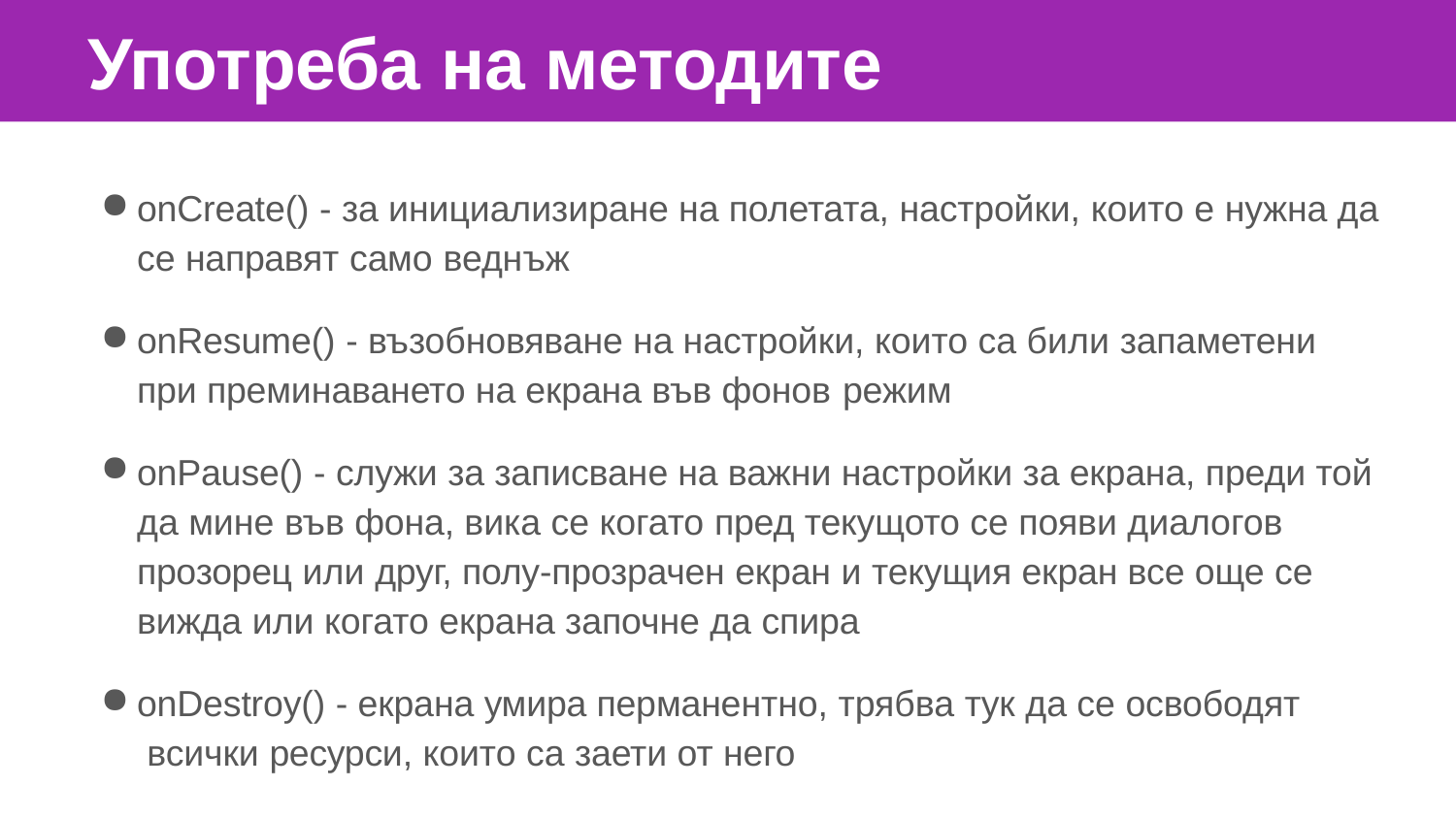

# Употреба на методите
onCreate() - за инициализиране на полетата, настройки, които е нужна да  се направят само веднъж
onResume() - възобновяване на настройки, които са били запаметени  при преминаването на екрана във фонов режим
onPause() - служи за записване на важни настройки за екрана, преди той  да мине във фона, вика се когато пред текущото се появи диалогов  прозорец или друг, полу-прозрачен екран и текущия екран все още се  вижда или когато екрана започне да спира
onDestroy() - екрана умира перманентно, трябва тук да се освободят  всички ресурси, които са заети от него